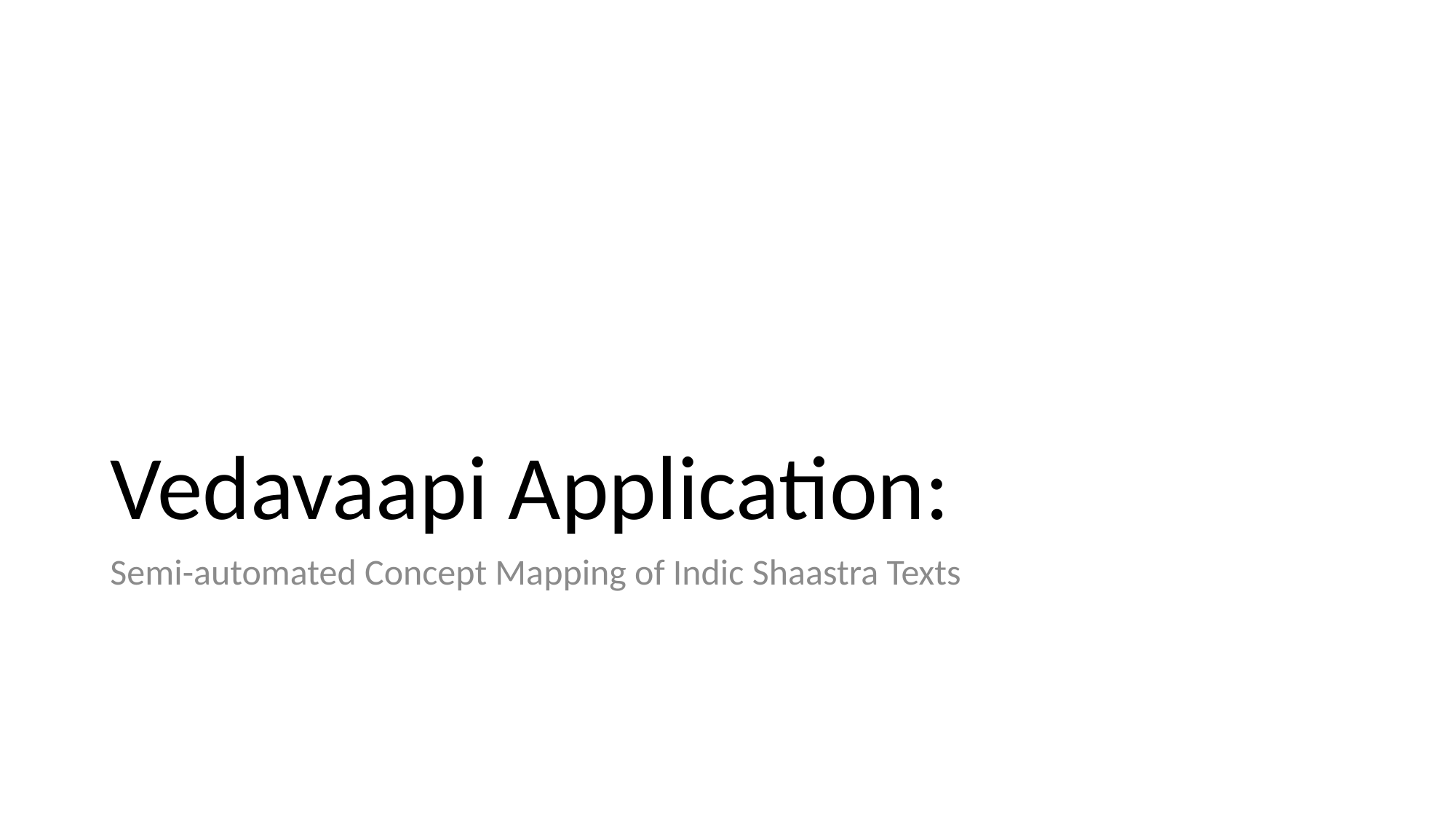

# Vedavaapi Application:
Semi-automated Concept Mapping of Indic Shaastra Texts